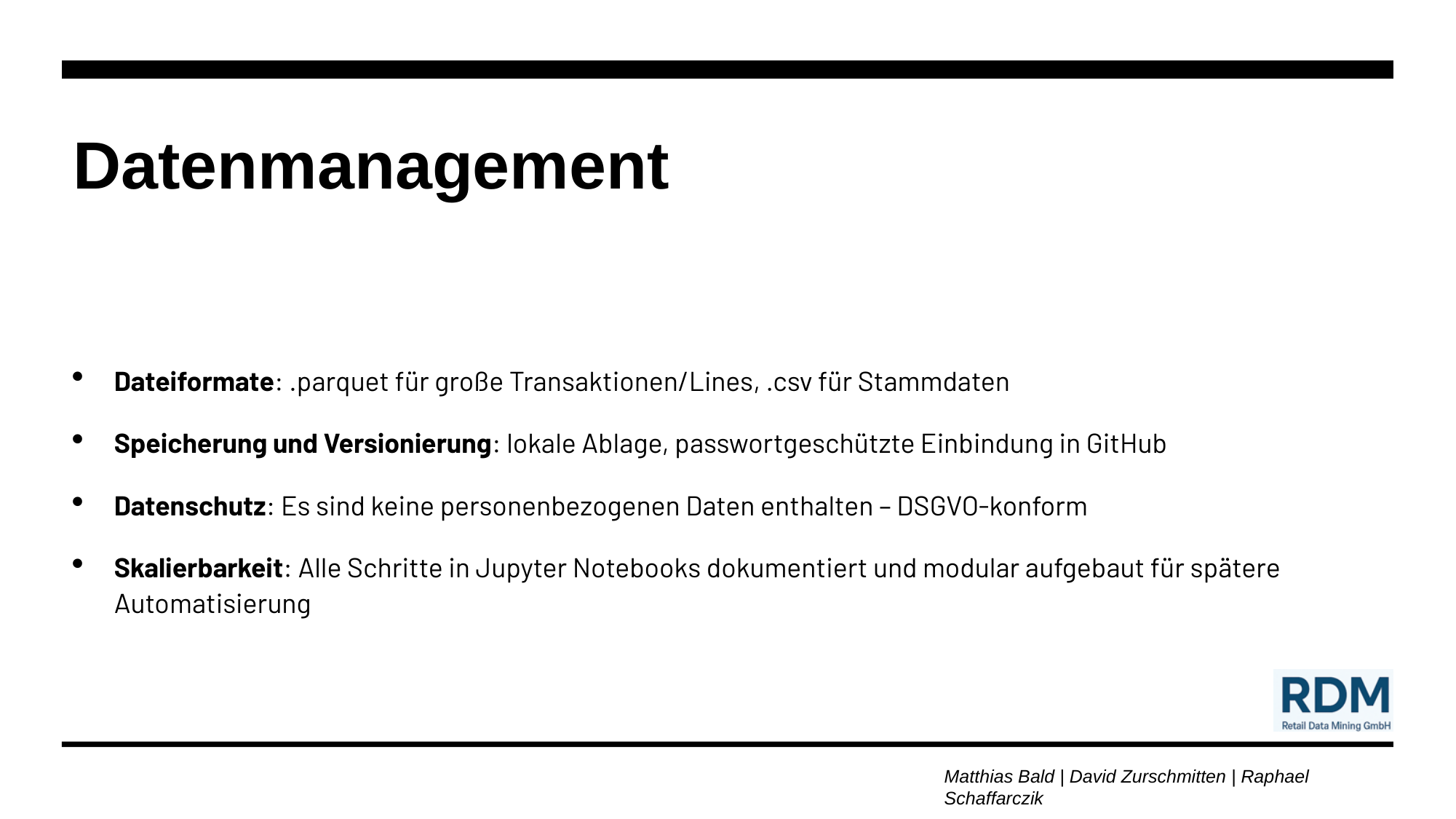

# Datenmanagement

Dateiformate: .parquet für große Transaktionen/Lines, .csv für Stammdaten
Speicherung und Versionierung: lokale Ablage, passwortgeschützte Einbindung in GitHub
Datenschutz: Es sind keine personenbezogenen Daten enthalten – DSGVO-konform
Skalierbarkeit: Alle Schritte in Jupyter Notebooks dokumentiert und modular aufgebaut für spätere Automatisierung